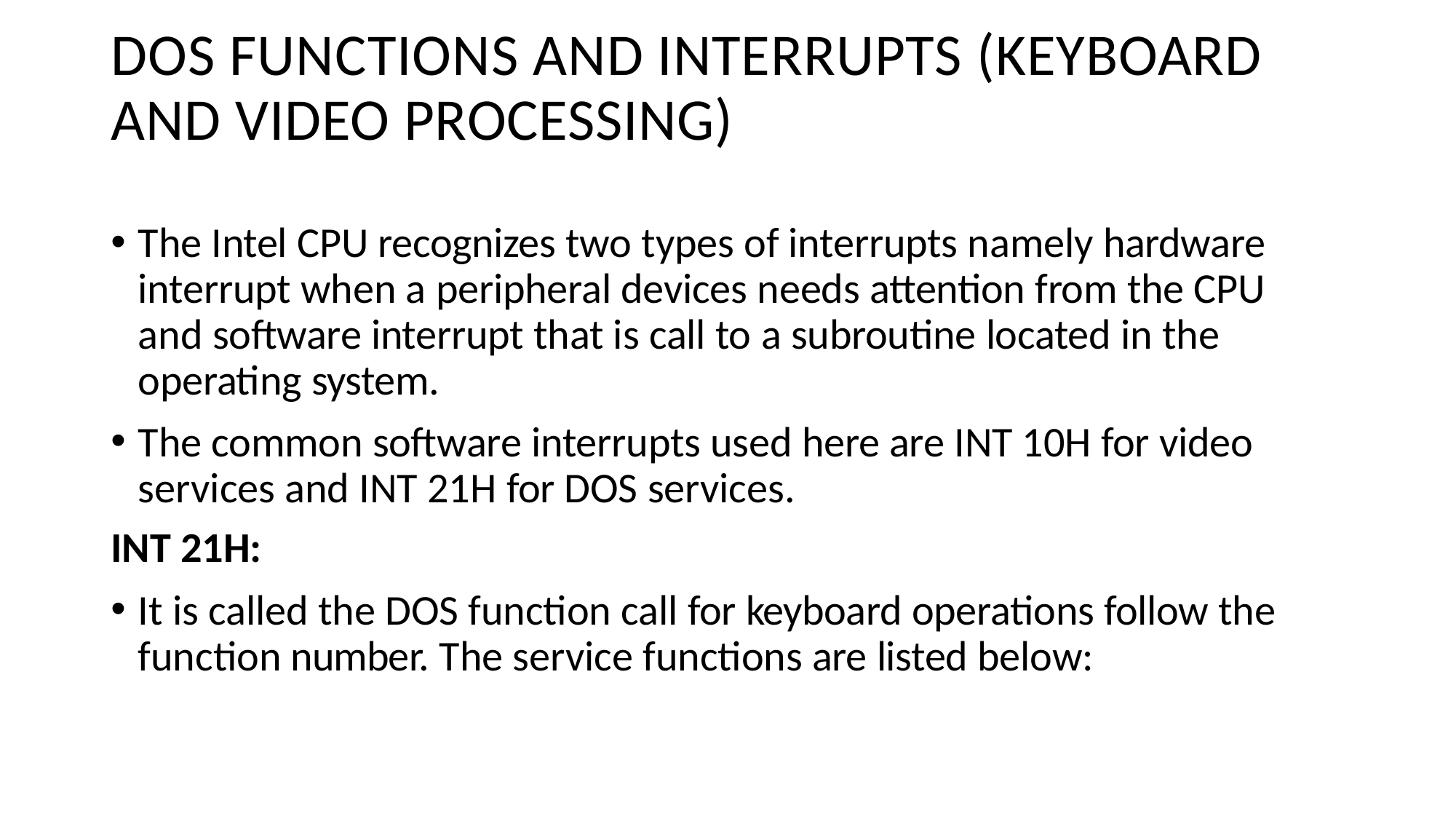

# DOS FUNCTIONS AND INTERRUPTS (KEYBOARD  AND VIDEO PROCESSING)
The Intel CPU recognizes two types of interrupts namely hardware  interrupt when a peripheral devices needs attention from the CPU  and software interrupt that is call to a subroutine located in the  operating system.
The common software interrupts used here are INT 10H for video  services and INT 21H for DOS services.
INT 21H:
It is called the DOS function call for keyboard operations follow the  function number. The service functions are listed below: